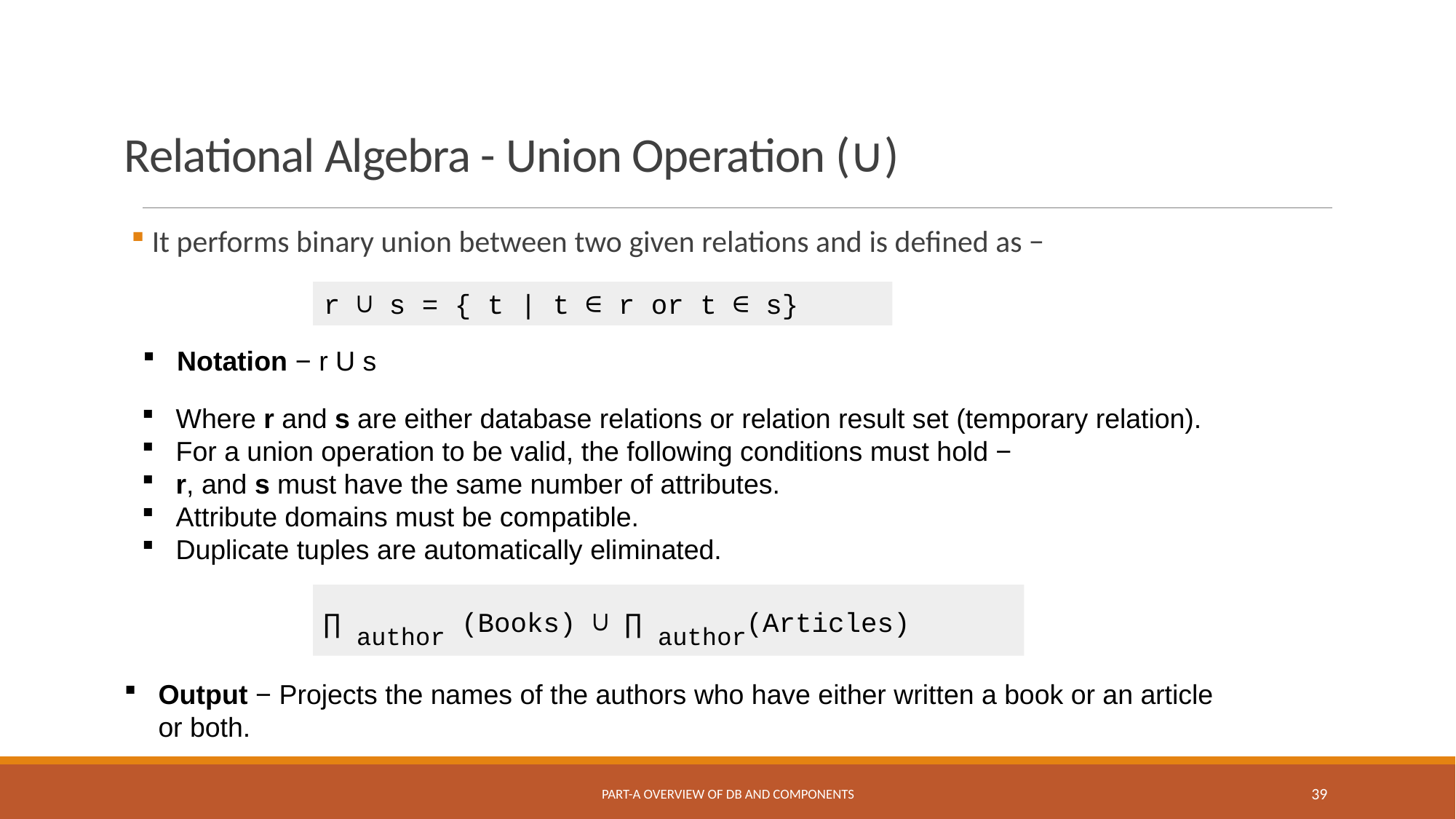

# Relational Algebra - Union Operation (∪)
 It performs binary union between two given relations and is defined as −

r ∪ s = { t | t ∈ r or t ∈ s}
Notation − r U s
Where r and s are either database relations or relation result set (temporary relation).
For a union operation to be valid, the following conditions must hold −
r, and s must have the same number of attributes.
Attribute domains must be compatible.
Duplicate tuples are automatically eliminated.
∏ author (Books) ∪ ∏ author(Articles)
Output − Projects the names of the authors who have either written a book or an article or both.
Part-A Overview of DB and Components
39